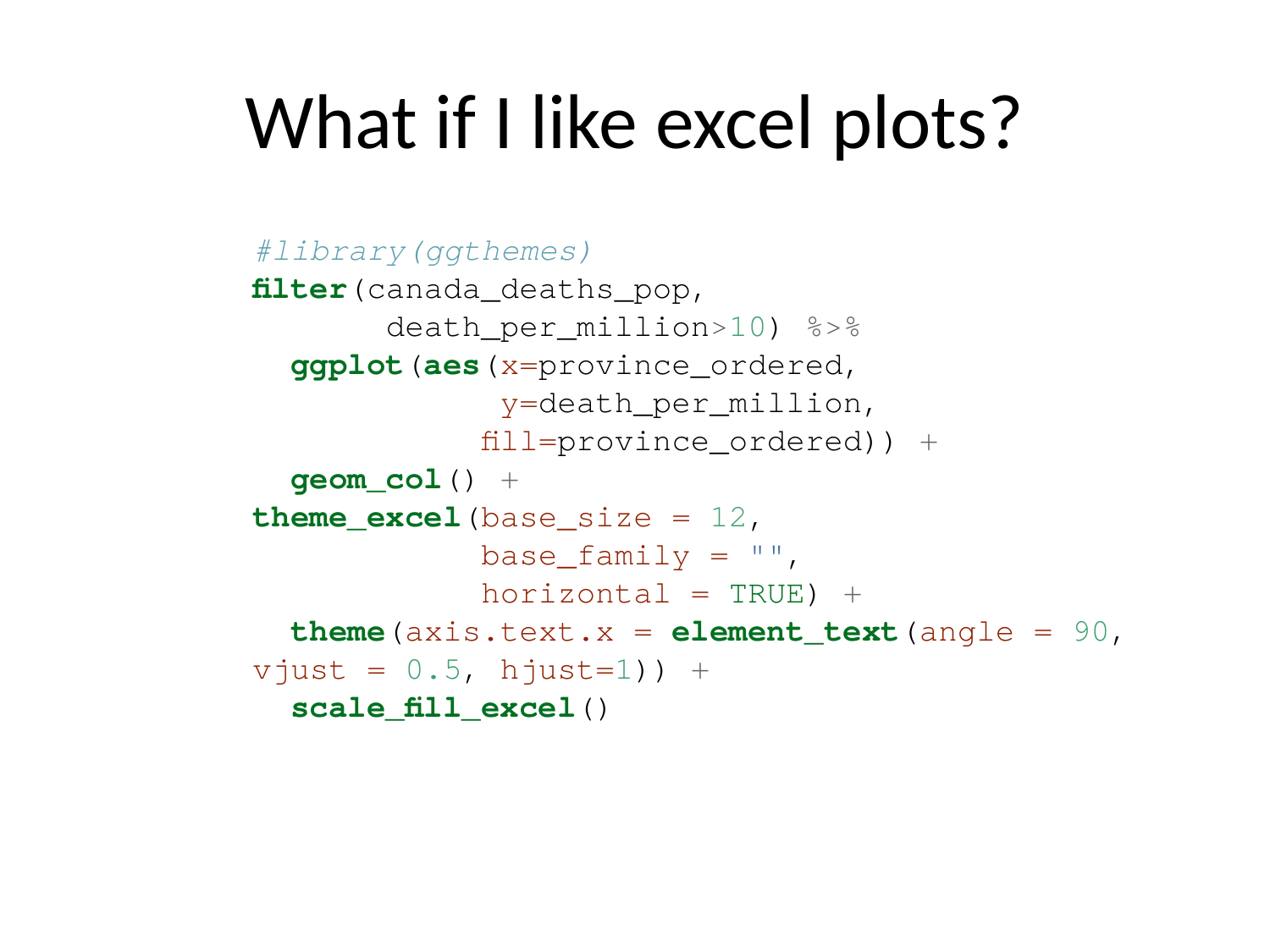

# What if I like excel plots?
#library(ggthemes)
filter(canada_deaths_pop,
       death_per_million>10) %>%
  ggplot(aes(x=province_ordered,
             y=death_per_million,
            fill=province_ordered)) +
  geom_col() +
theme_excel(base_size = 12,
            base_family = "",
            horizontal = TRUE) +
  theme(axis.text.x = element_text(angle = 90, vjust = 0.5, hjust=1)) +
  scale_fill_excel()